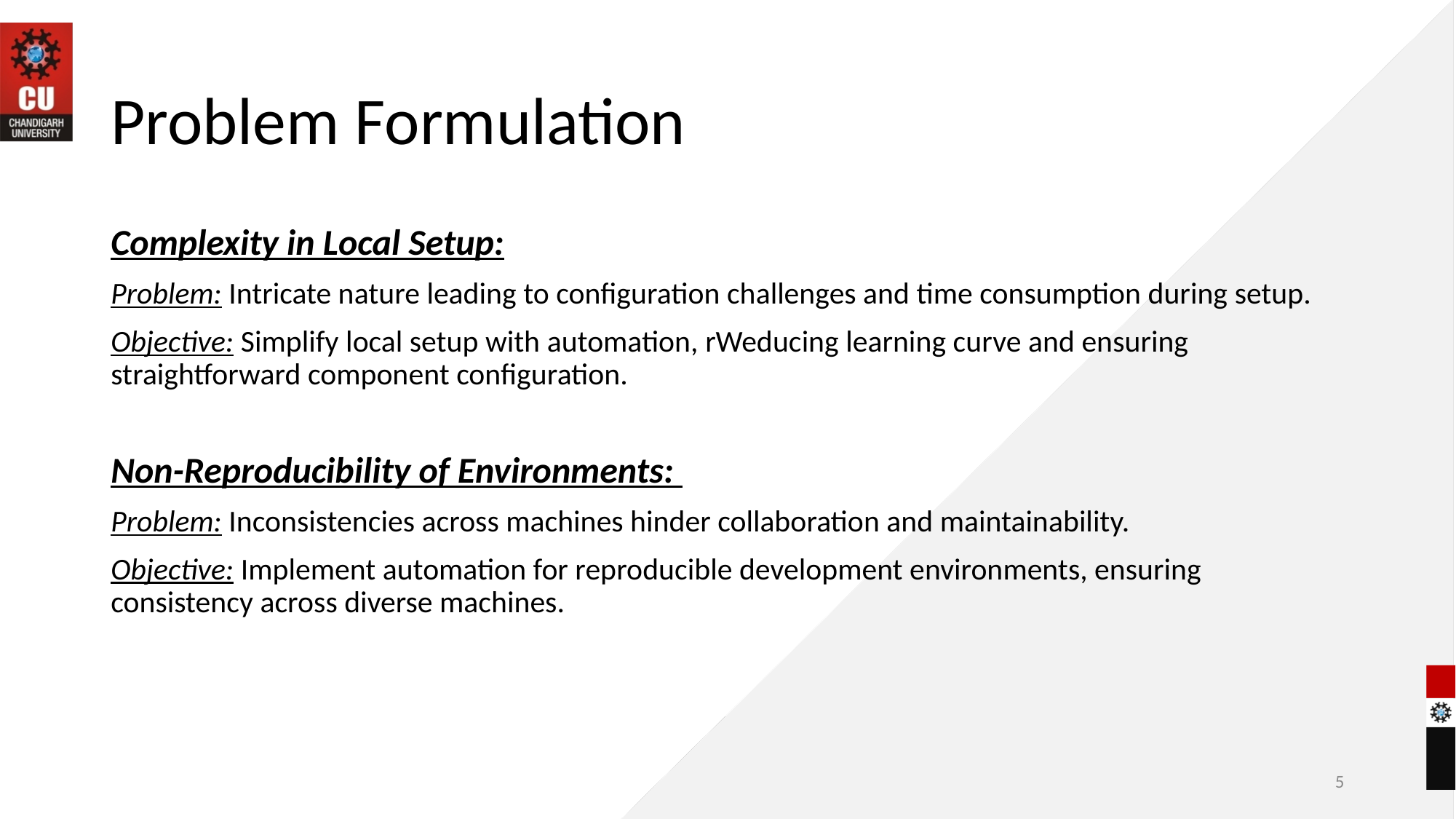

# Problem Formulation
Complexity in Local Setup:
Problem: Intricate nature leading to configuration challenges and time consumption during setup.
Objective: Simplify local setup with automation, rWeducing learning curve and ensuring straightforward component configuration.

Non-Reproducibility of Environments:
Problem: Inconsistencies across machines hinder collaboration and maintainability.
Objective: Implement automation for reproducible development environments, ensuring consistency across diverse machines.
5